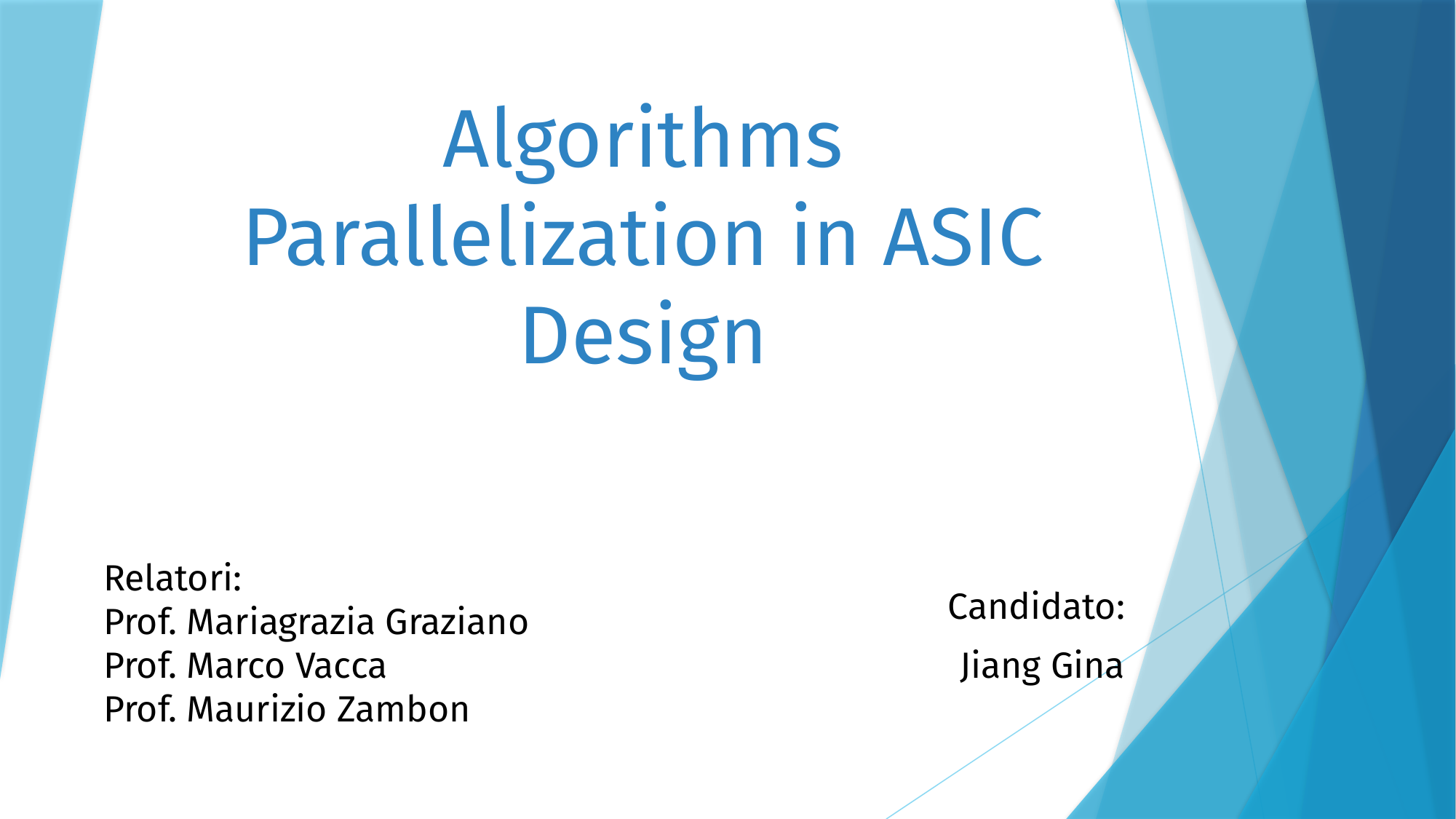

# Algorithms Parallelization in ASIC Design
Relatori:
Prof. Mariagrazia Graziano
Prof. Marco Vacca
Prof. Maurizio Zambon
Candidato:
Jiang Gina